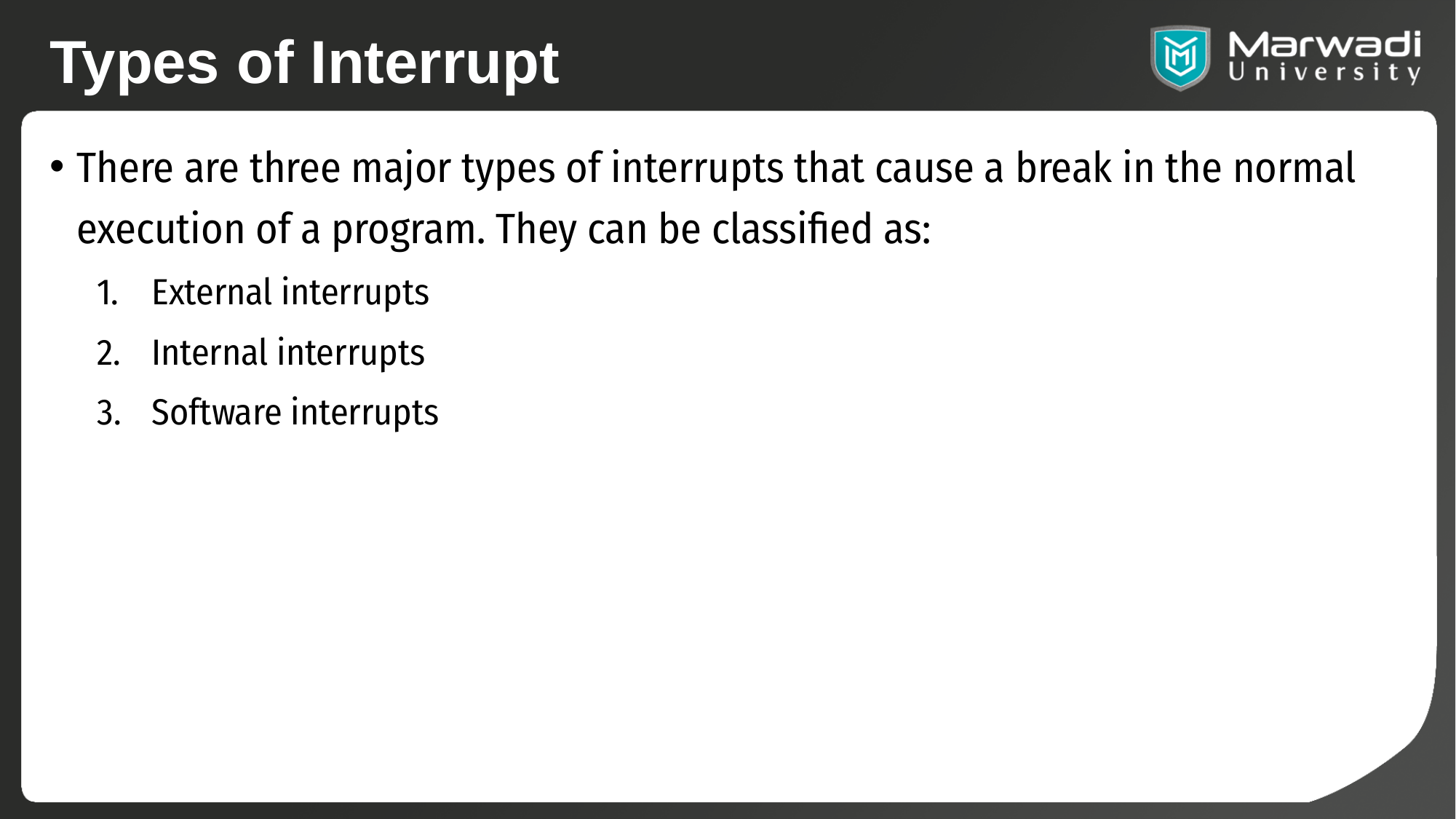

# Types of Interrupt
There are three major types of interrupts that cause a break in the normal execution of a program. They can be classified as:
External interrupts
Internal interrupts
Software interrupts